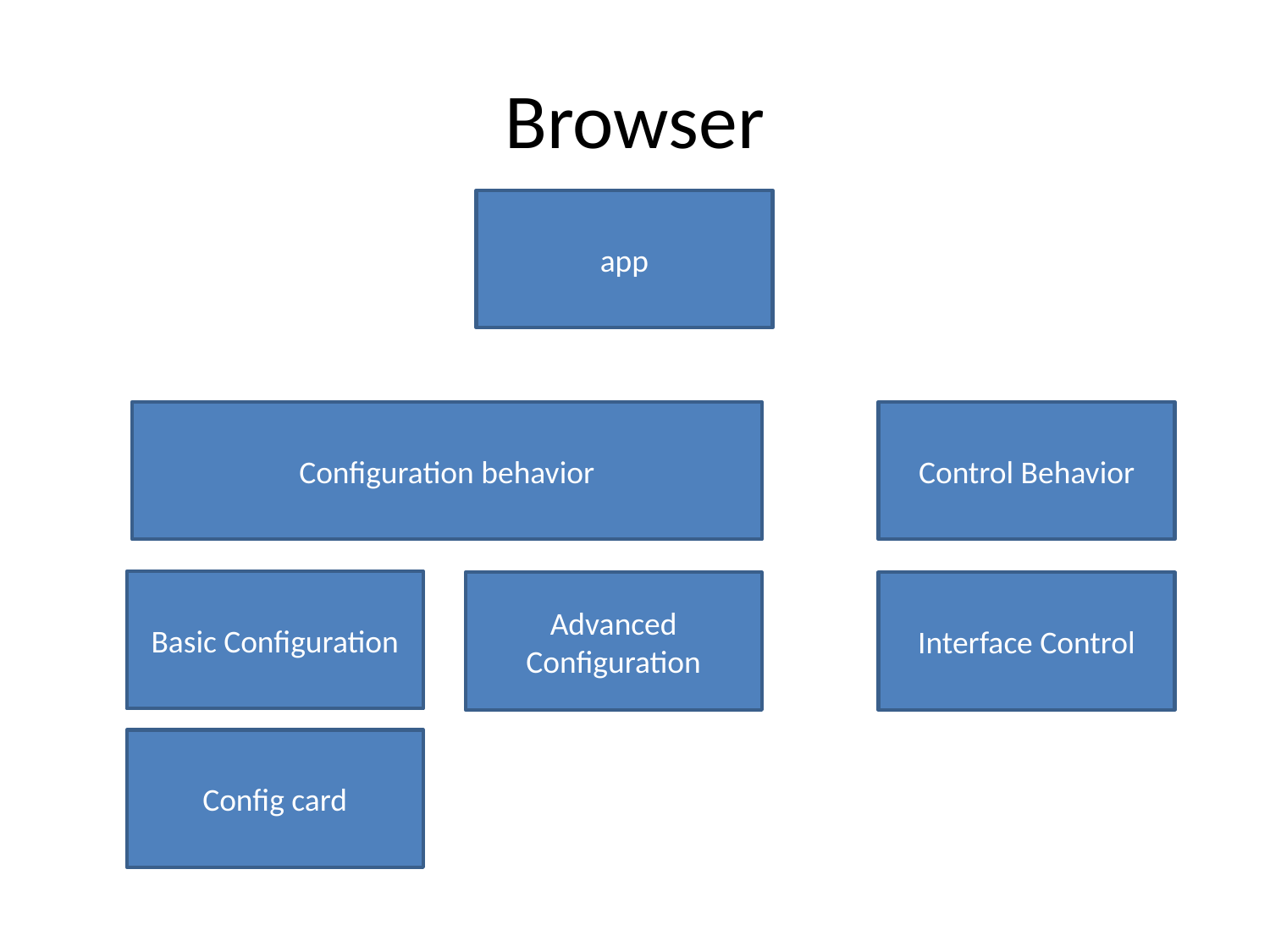

# Browser
app
Configuration behavior
Control Behavior
Basic Configuration
Advanced Configuration
Interface Control
Config card